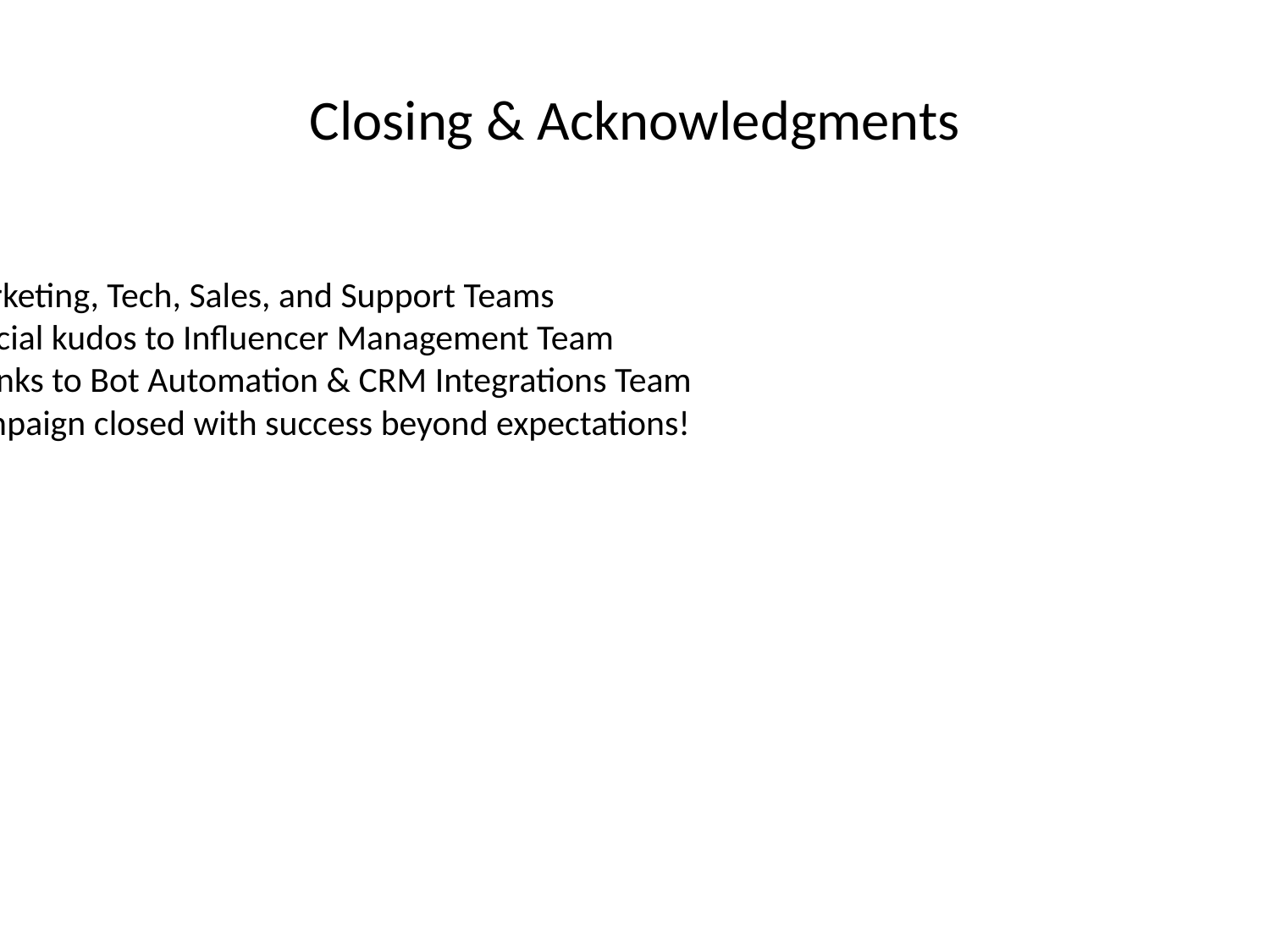

# Closing & Acknowledgments

Marketing, Tech, Sales, and Support Teams
Special kudos to Influencer Management Team
Thanks to Bot Automation & CRM Integrations Team
Campaign closed with success beyond expectations!